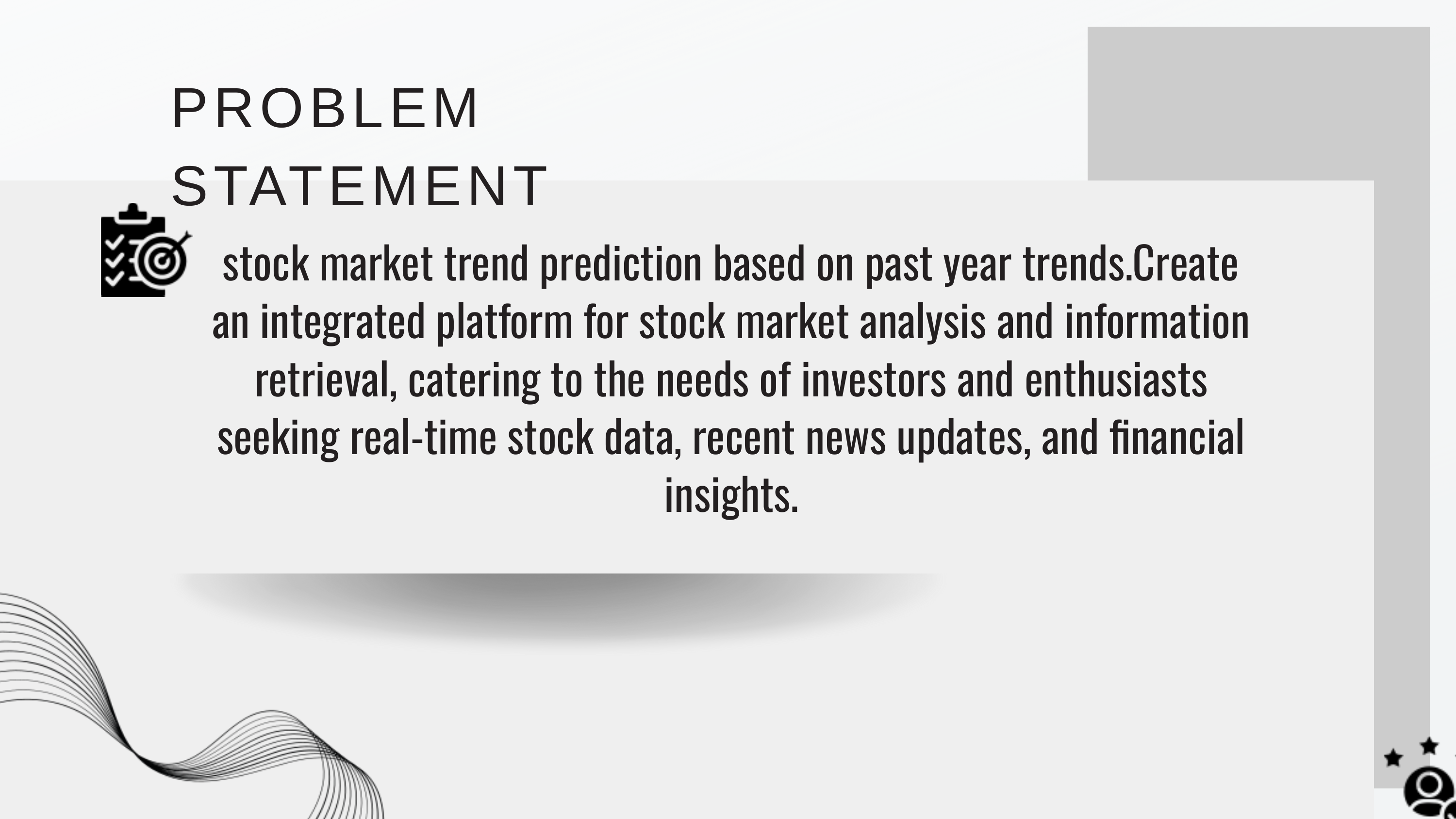

PROBLEM STATEMENT

stock market trend prediction based on past year trends.Create an integrated platform for stock market analysis and information retrieval, catering to the needs of investors and enthusiasts seeking real-time stock data, recent news updates, and financial insights.